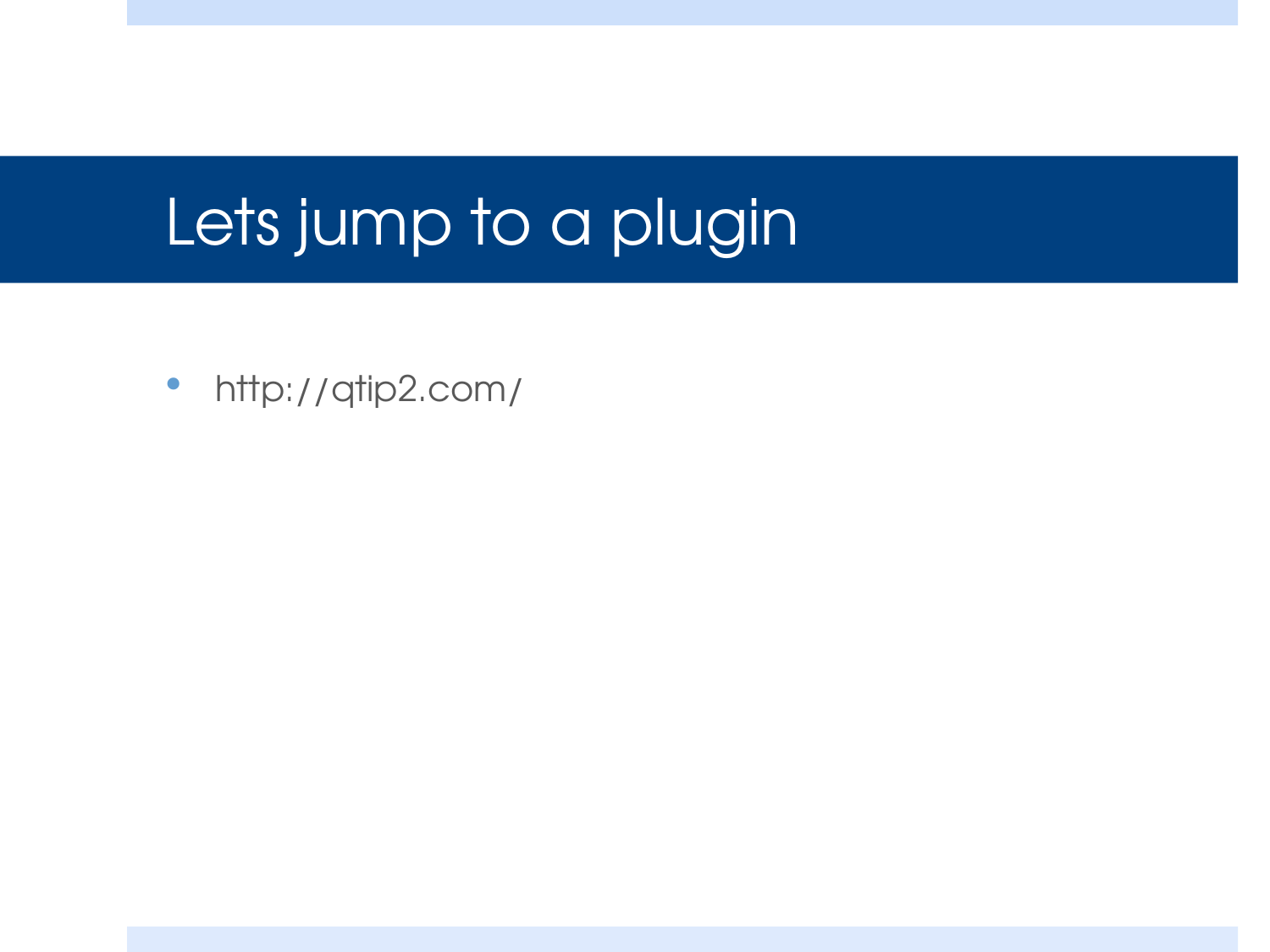

# Lets jump to a plugin
http://qtip2.com/